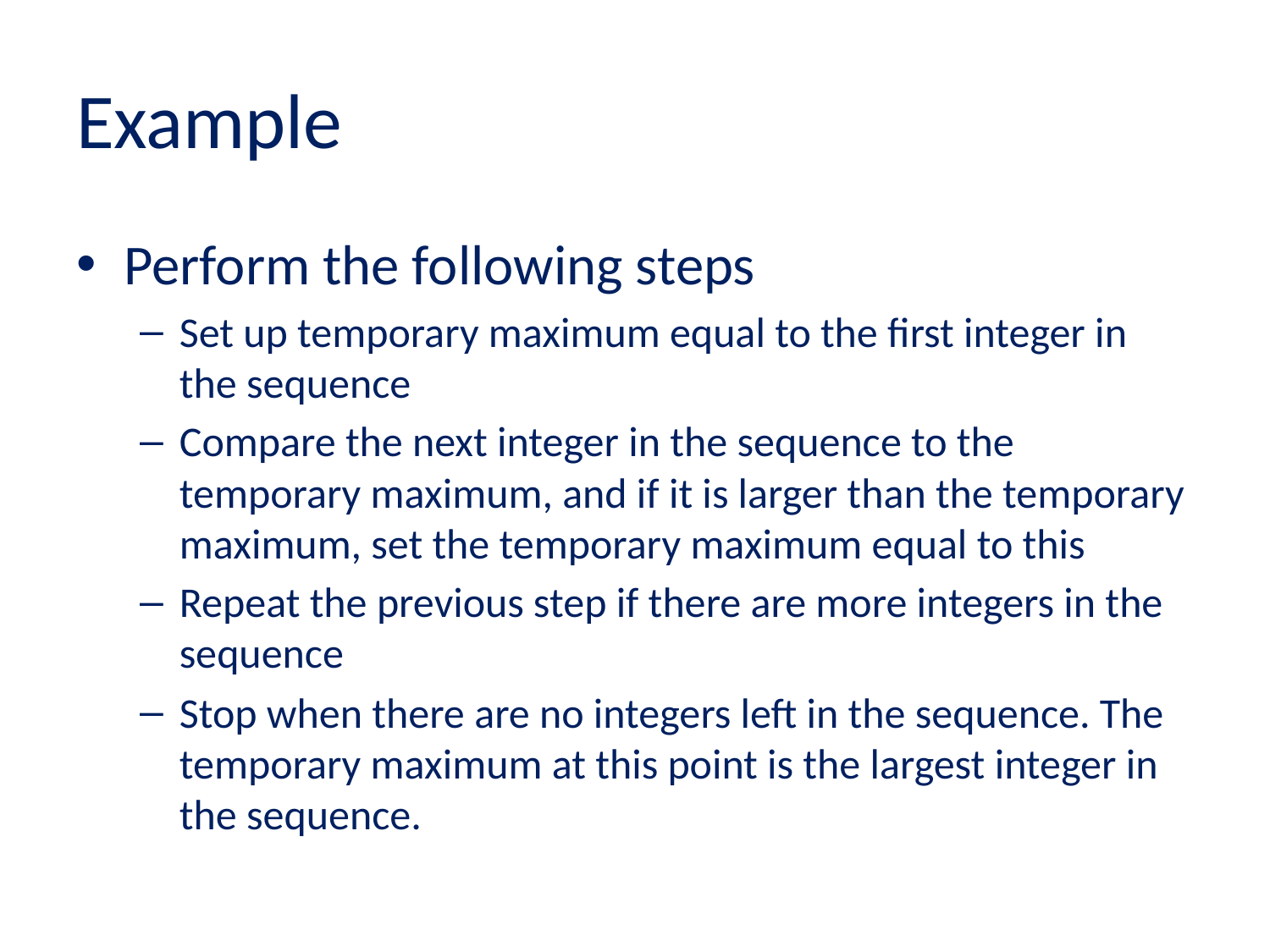

# Example
Perform the following steps
Set up temporary maximum equal to the first integer in the sequence
Compare the next integer in the sequence to the temporary maximum, and if it is larger than the temporary maximum, set the temporary maximum equal to this
Repeat the previous step if there are more integers in the sequence
Stop when there are no integers left in the sequence. The temporary maximum at this point is the largest integer in the sequence.
4